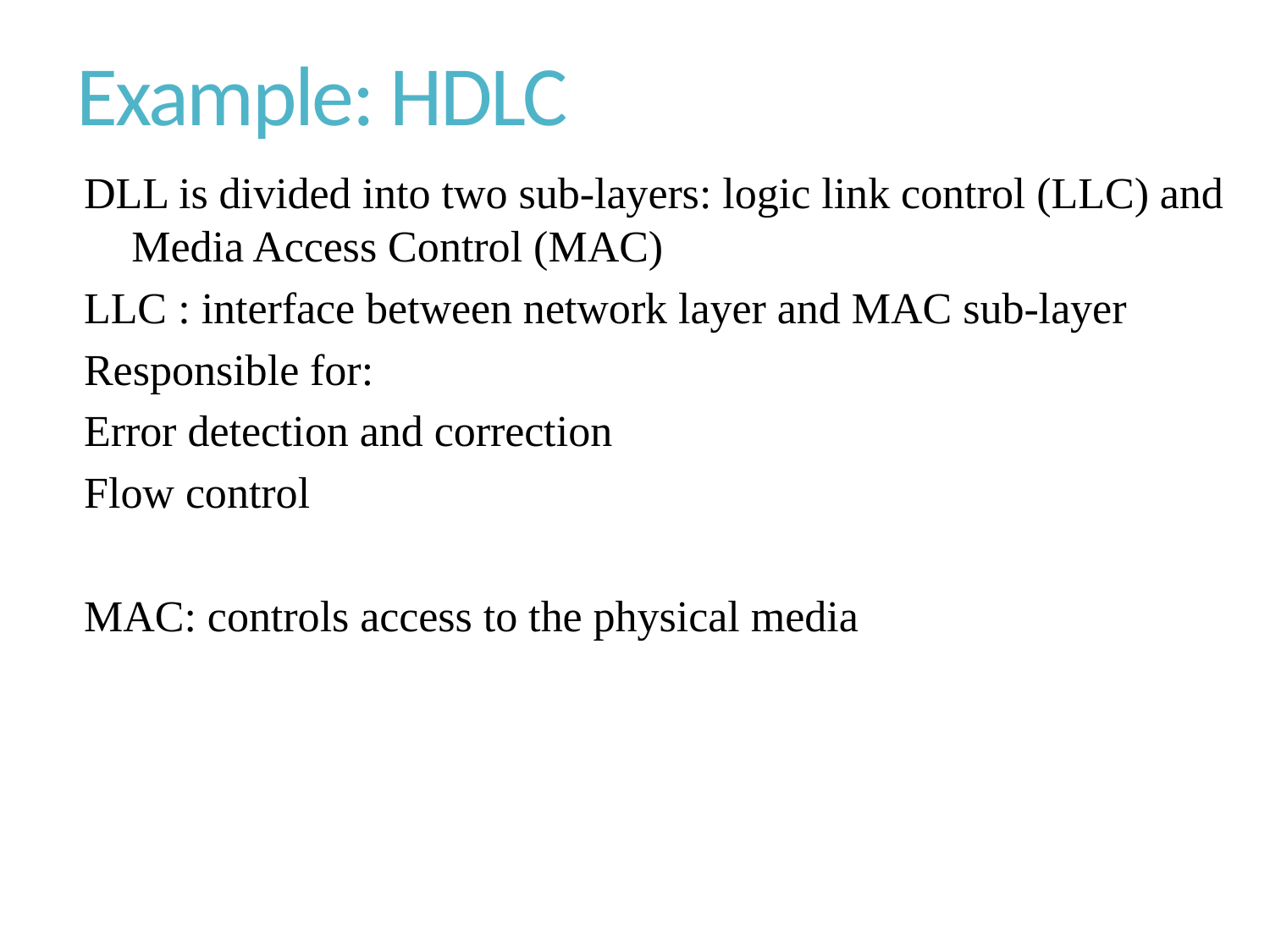

# Example: HDLC
DLL is divided into two sub-layers: logic link control (LLC) and Media Access Control (MAC)
LLC : interface between network layer and MAC sub-layer
Responsible for:
Error detection and correction
Flow control

MAC: controls access to the physical media